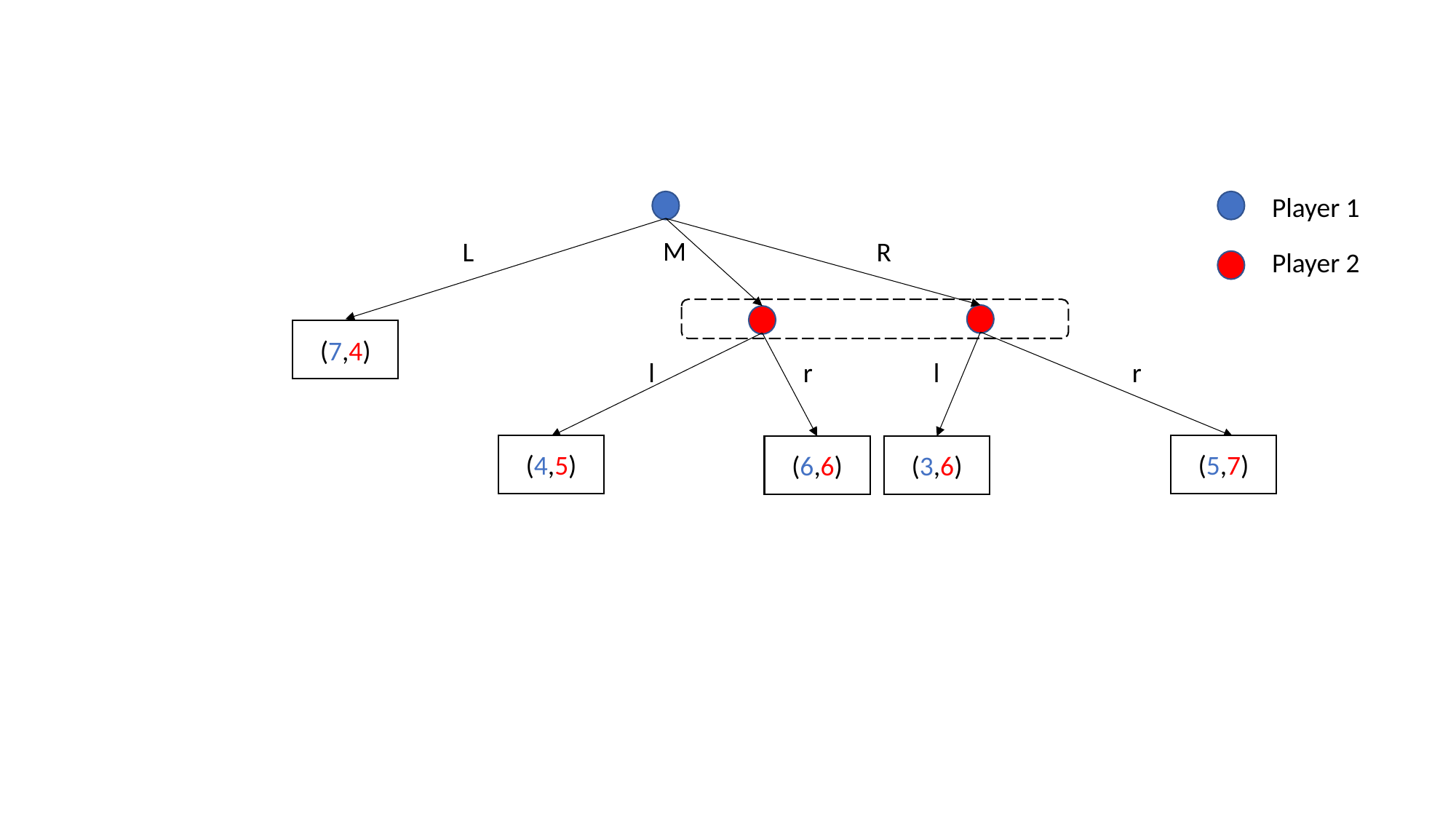

Player 1

M
L
R
Player 2

(7,4)
l
r
l
r
(4,5)
(5,7)
(6,6)
(3,6)